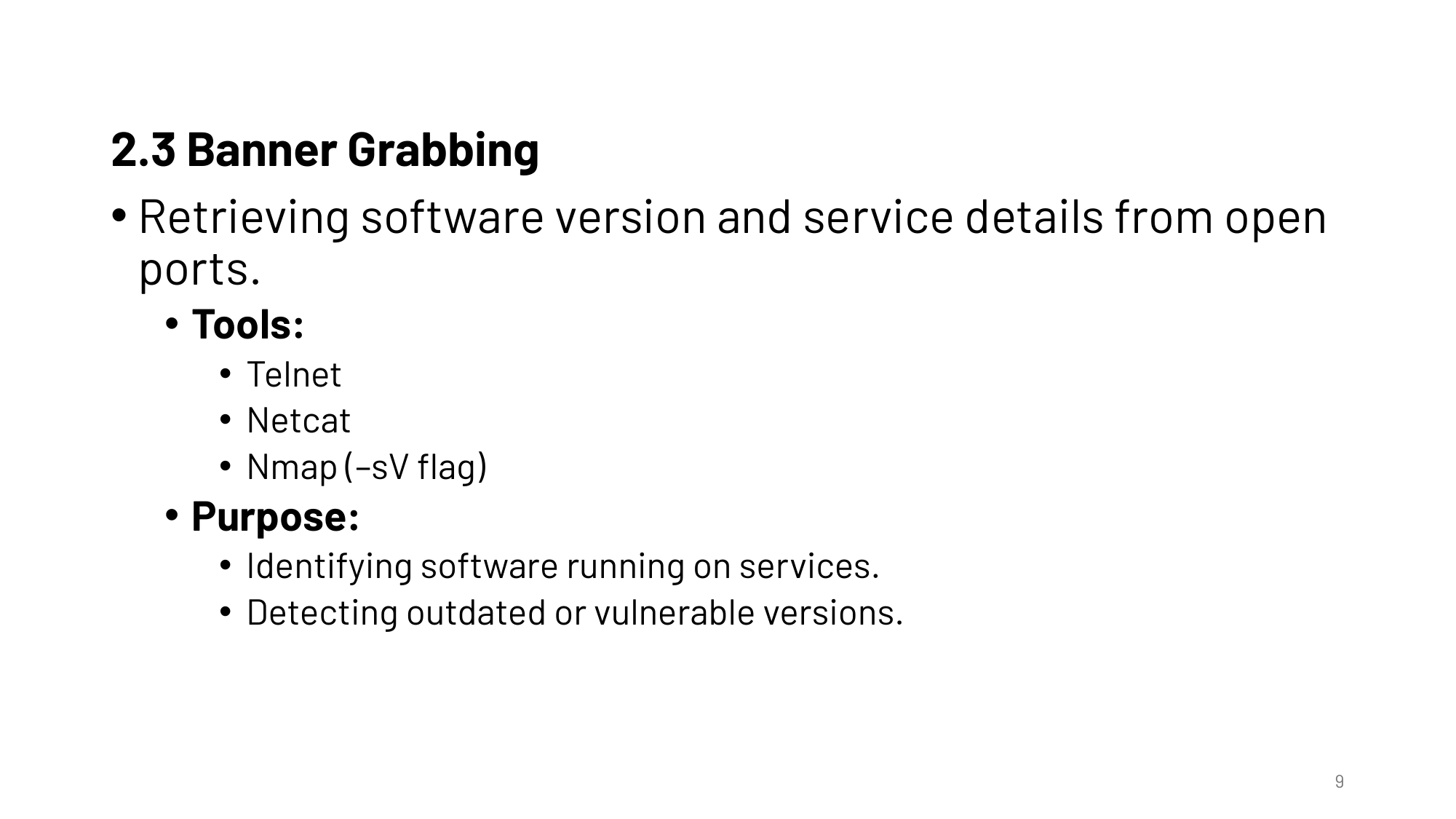

2.3 Banner Grabbing
Retrieving software version and service details from open ports.
Tools:
Telnet
Netcat
Nmap (–sV flag)
Purpose:
Identifying software running on services.
Detecting outdated or vulnerable versions.

9